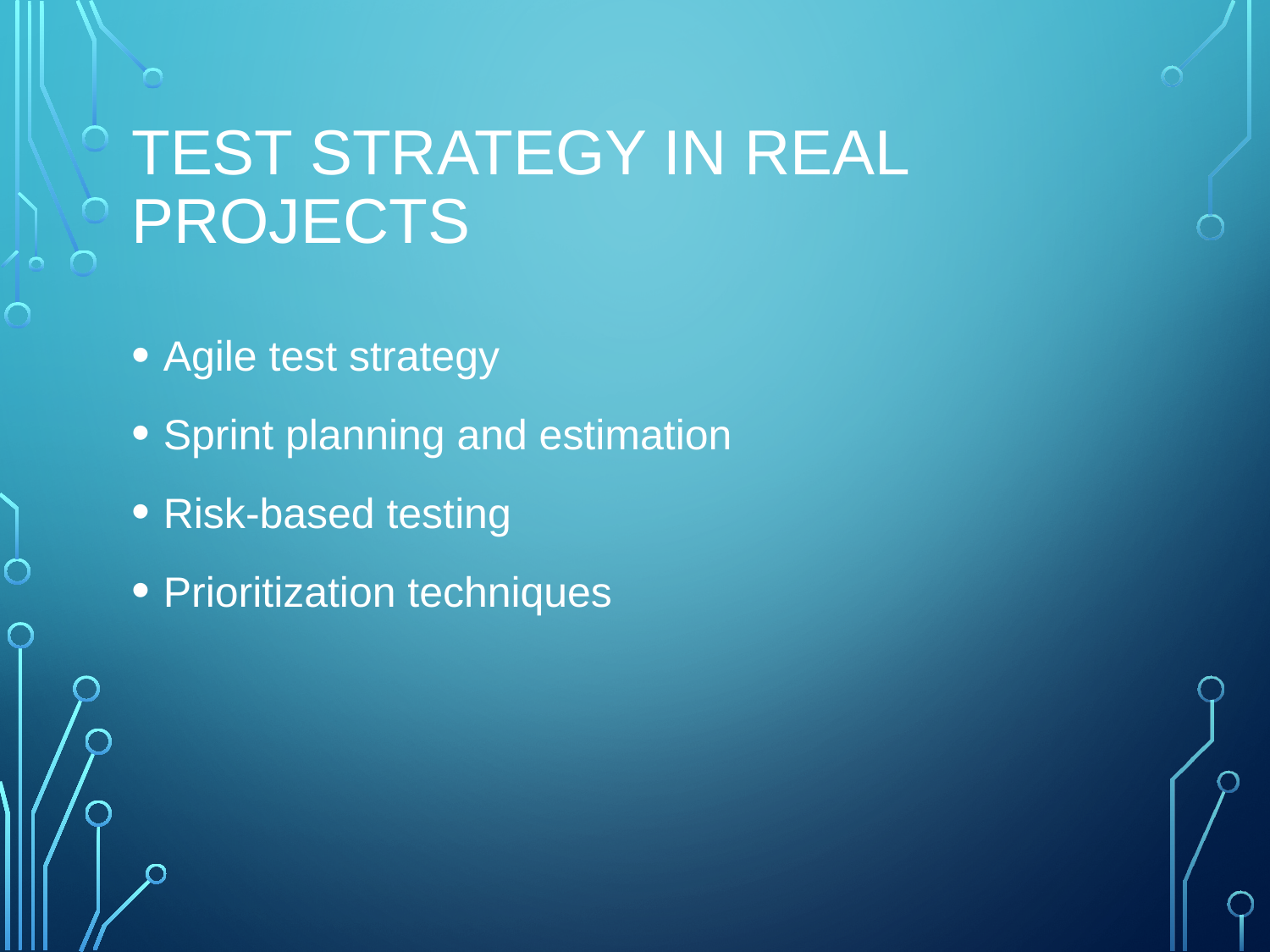

# Test Strategy in Real Projects
Agile test strategy
Sprint planning and estimation
Risk-based testing
Prioritization techniques